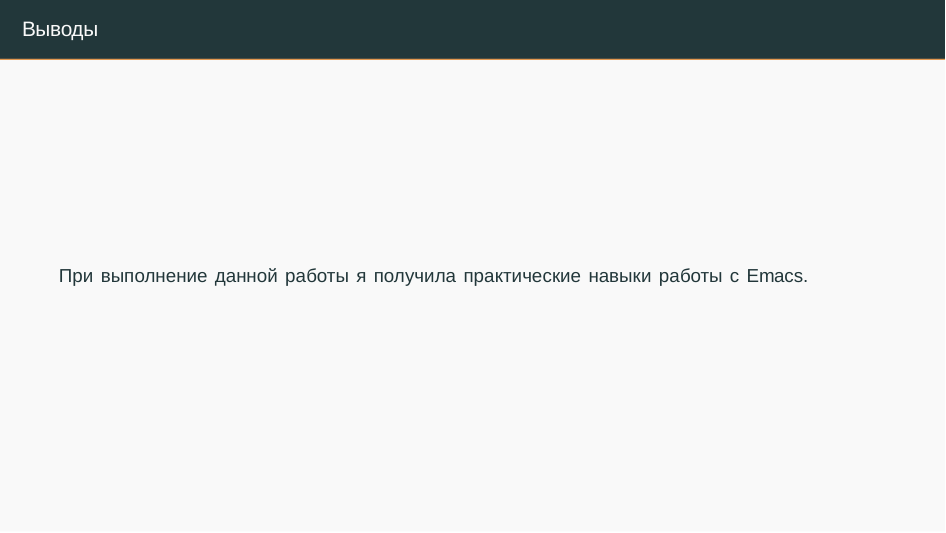

Выводы

При выполнение данной работы я получила практические навыки работы с Emacs.